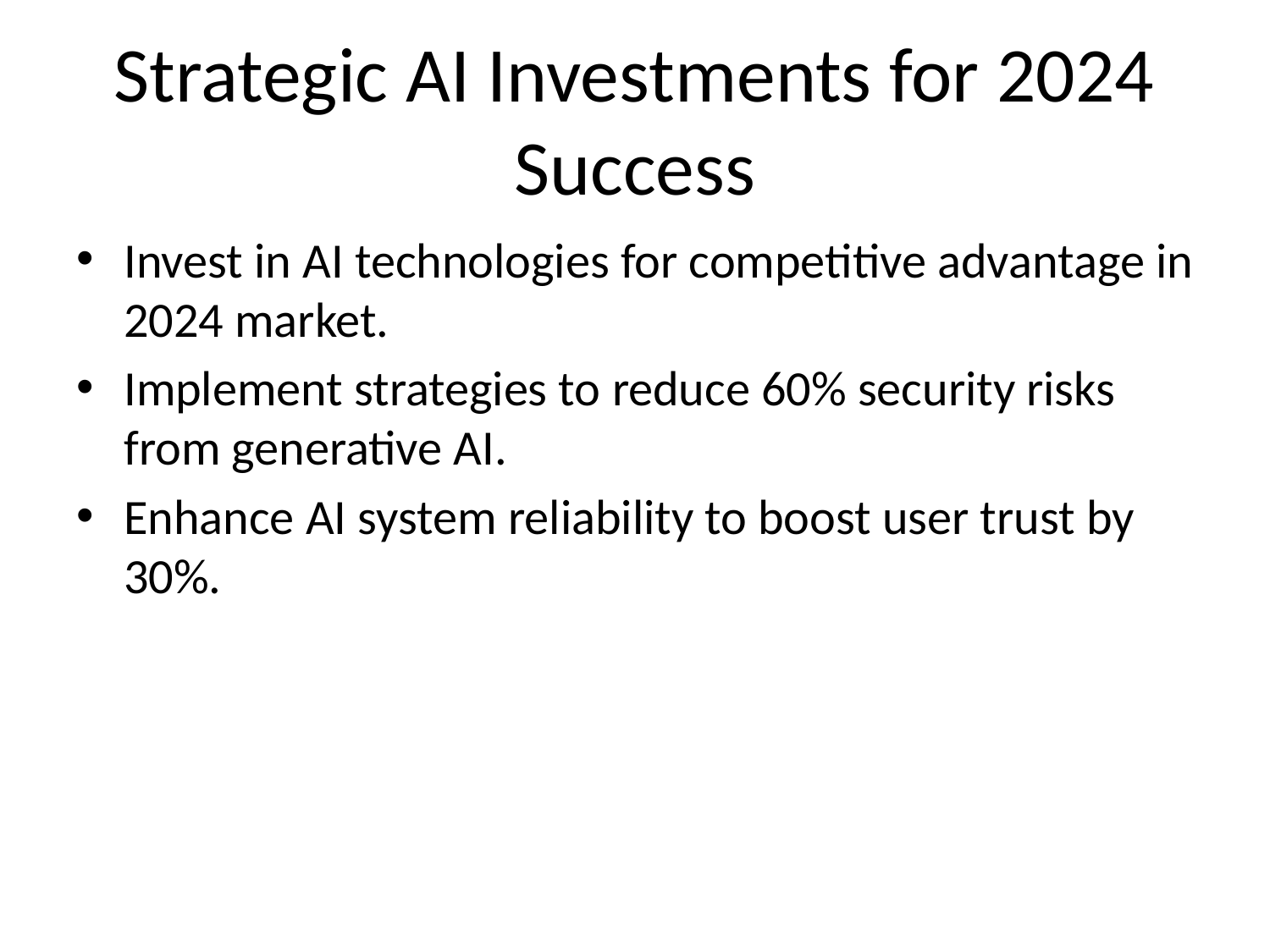

# Strategic AI Investments for 2024 Success
Invest in AI technologies for competitive advantage in 2024 market.
Implement strategies to reduce 60% security risks from generative AI.
Enhance AI system reliability to boost user trust by 30%.